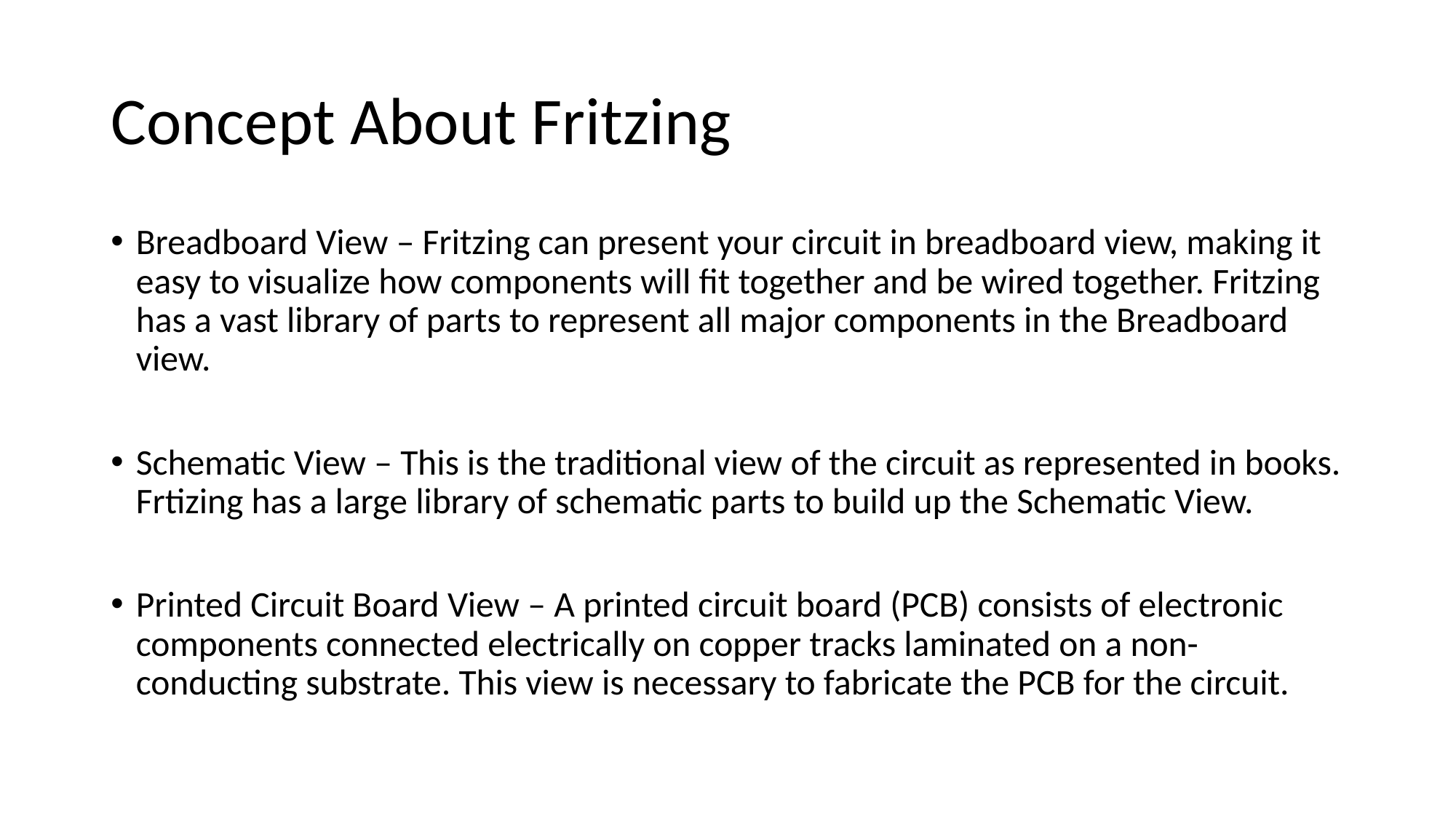

# Concept About Fritzing
Breadboard View – Fritzing can present your circuit in breadboard view, making it easy to visualize how components will fit together and be wired together. Fritzing has a vast library of parts to represent all major components in the Breadboard view.

Schematic View – This is the traditional view of the circuit as represented in books. Frtizing has a large library of schematic parts to build up the Schematic View.

Printed Circuit Board View – A printed circuit board (PCB) consists of electronic components connected electrically on copper tracks laminated on a non-conducting substrate. This view is necessary to fabricate the PCB for the circuit.